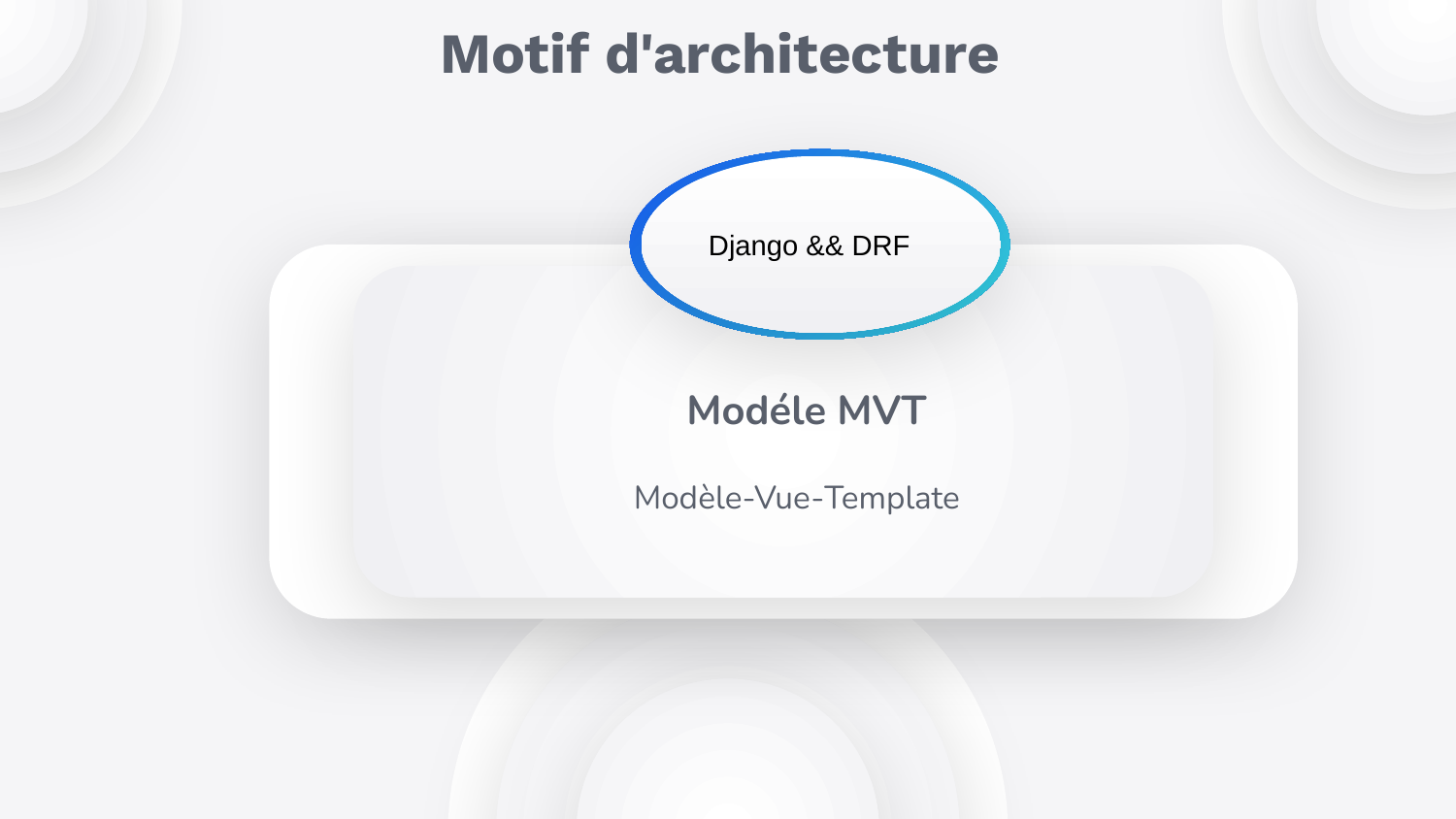

# Motif d'architecture

Django && DRF

Modéle MVT
Modèle-Vue-Template